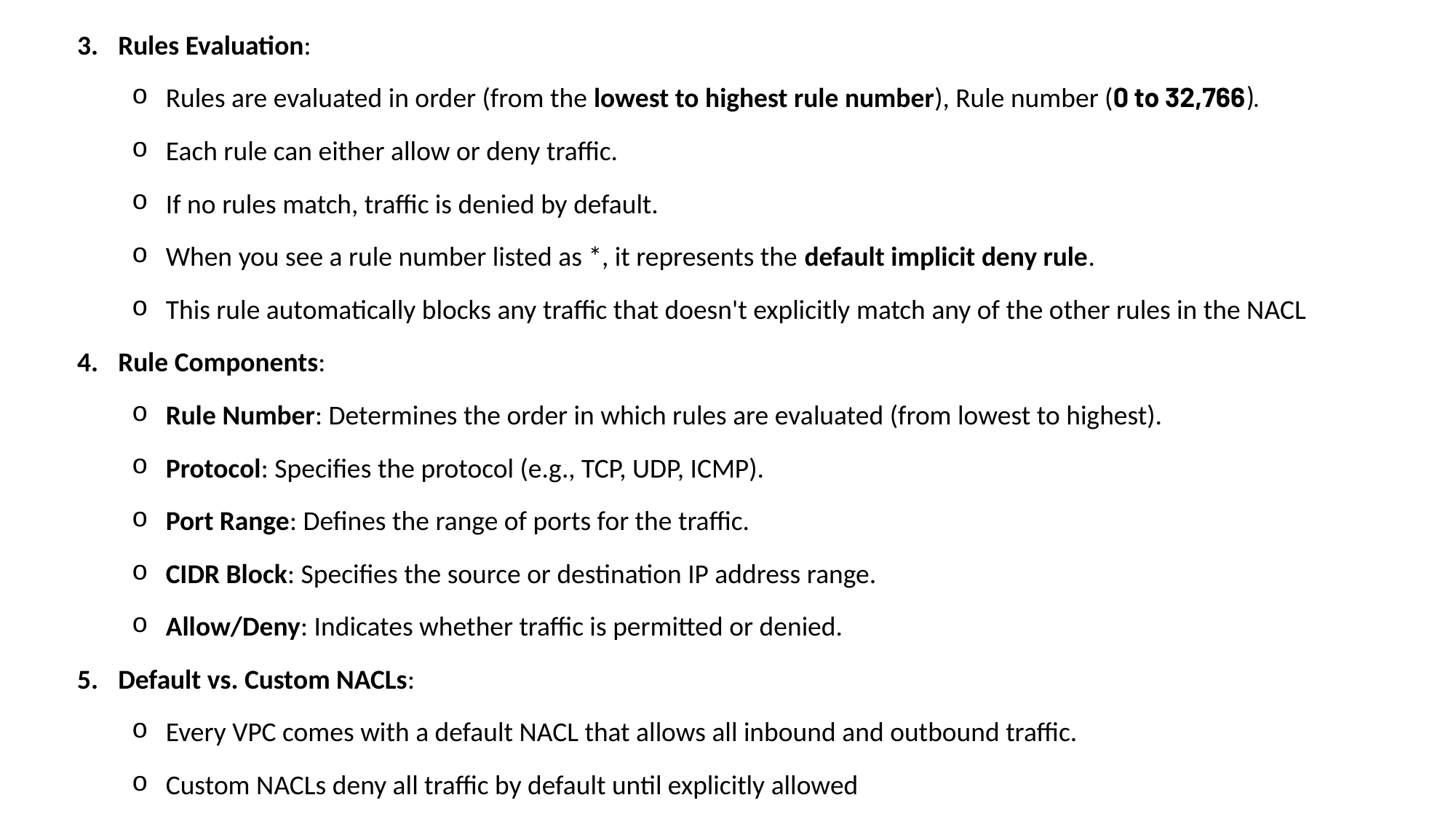

Rules Evaluation:
Rules are evaluated in order (from the lowest to highest rule number), Rule number (0 to 32,766).
Each rule can either allow or deny traffic.
If no rules match, traffic is denied by default.
When you see a rule number listed as *, it represents the default implicit deny rule.
This rule automatically blocks any traffic that doesn't explicitly match any of the other rules in the NACL
Rule Components:
Rule Number: Determines the order in which rules are evaluated (from lowest to highest).
Protocol: Specifies the protocol (e.g., TCP, UDP, ICMP).
Port Range: Defines the range of ports for the traffic.
CIDR Block: Specifies the source or destination IP address range.
Allow/Deny: Indicates whether traffic is permitted or denied.
Default vs. Custom NACLs:
Every VPC comes with a default NACL that allows all inbound and outbound traffic.
Custom NACLs deny all traffic by default until explicitly allowed